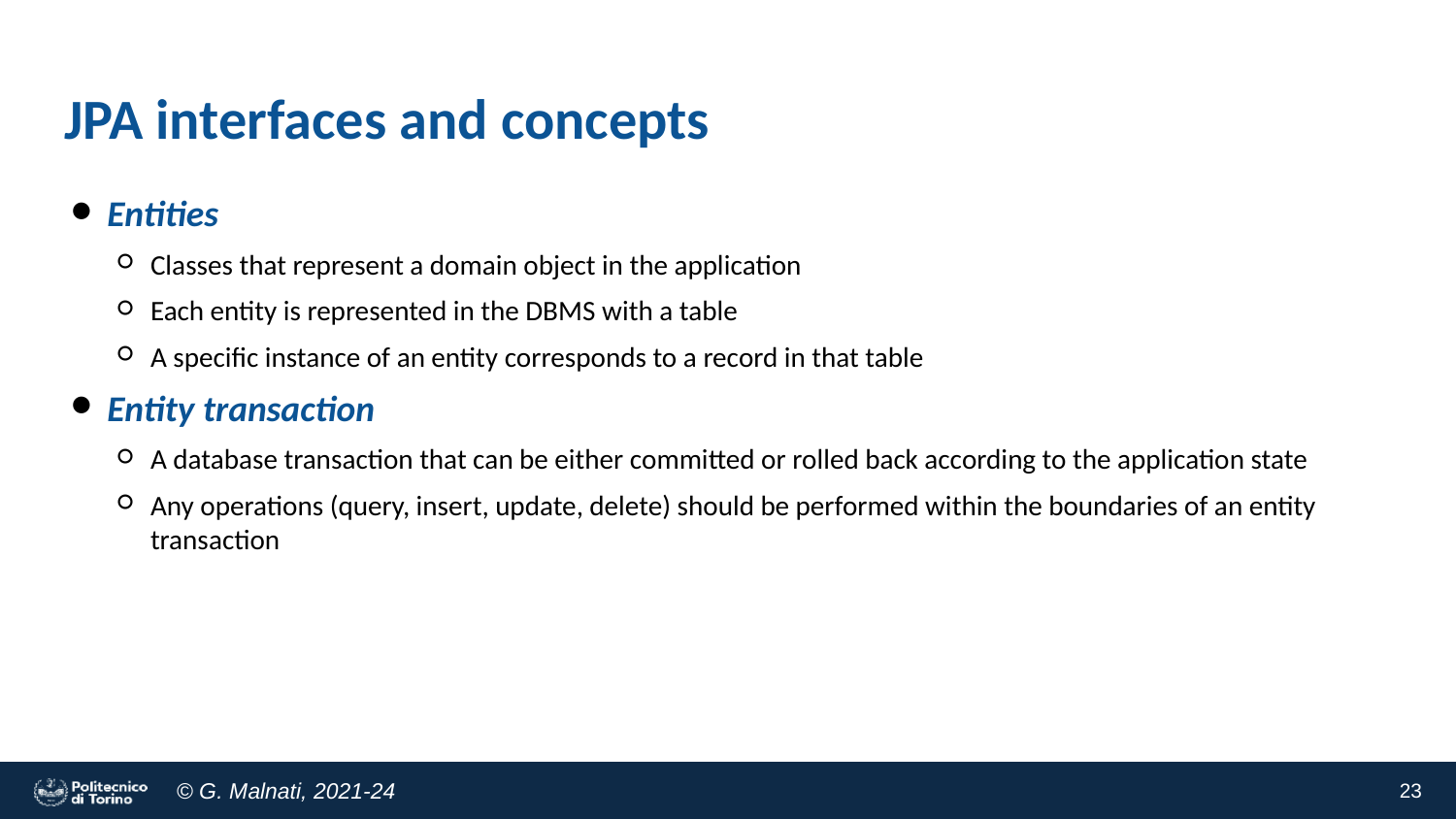

# JPA interfaces and concepts
Entities
Classes that represent a domain object in the application
Each entity is represented in the DBMS with a table
A specific instance of an entity corresponds to a record in that table
Entity transaction
A database transaction that can be either committed or rolled back according to the application state
Any operations (query, insert, update, delete) should be performed within the boundaries of an entity transaction
23